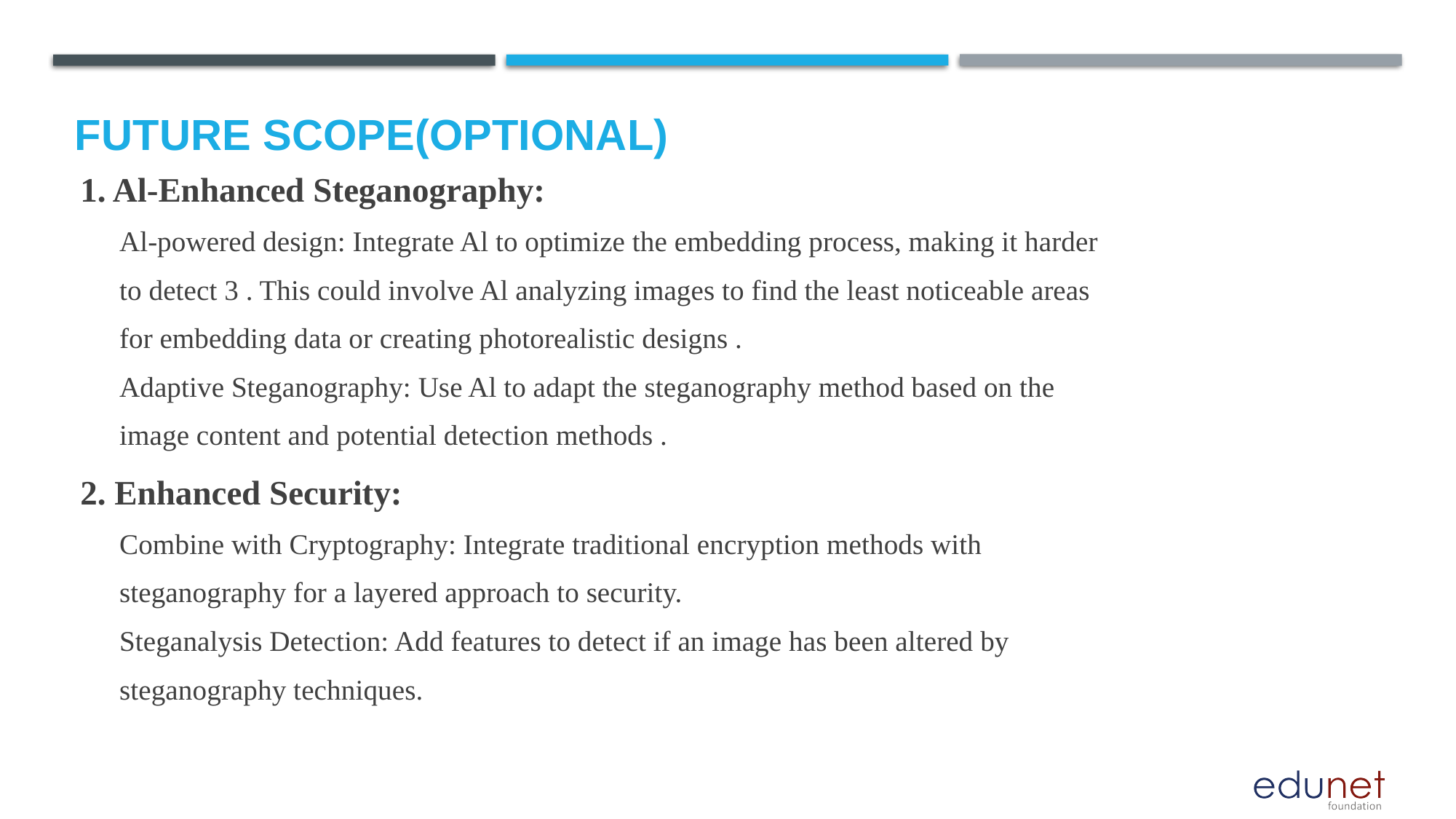

Future scope(optional)
1. Al-Enhanced Steganography:
Al-powered design: Integrate Al to optimize the embedding process, making it harder
to detect 3 . This could involve Al analyzing images to find the least noticeable areas
for embedding data or creating photorealistic designs .
Adaptive Steganography: Use Al to adapt the steganography method based on the
image content and potential detection methods .
2. Enhanced Security:
Combine with Cryptography: Integrate traditional encryption methods with
steganography for a layered approach to security.
Steganalysis Detection: Add features to detect if an image has been altered by
steganography techniques.